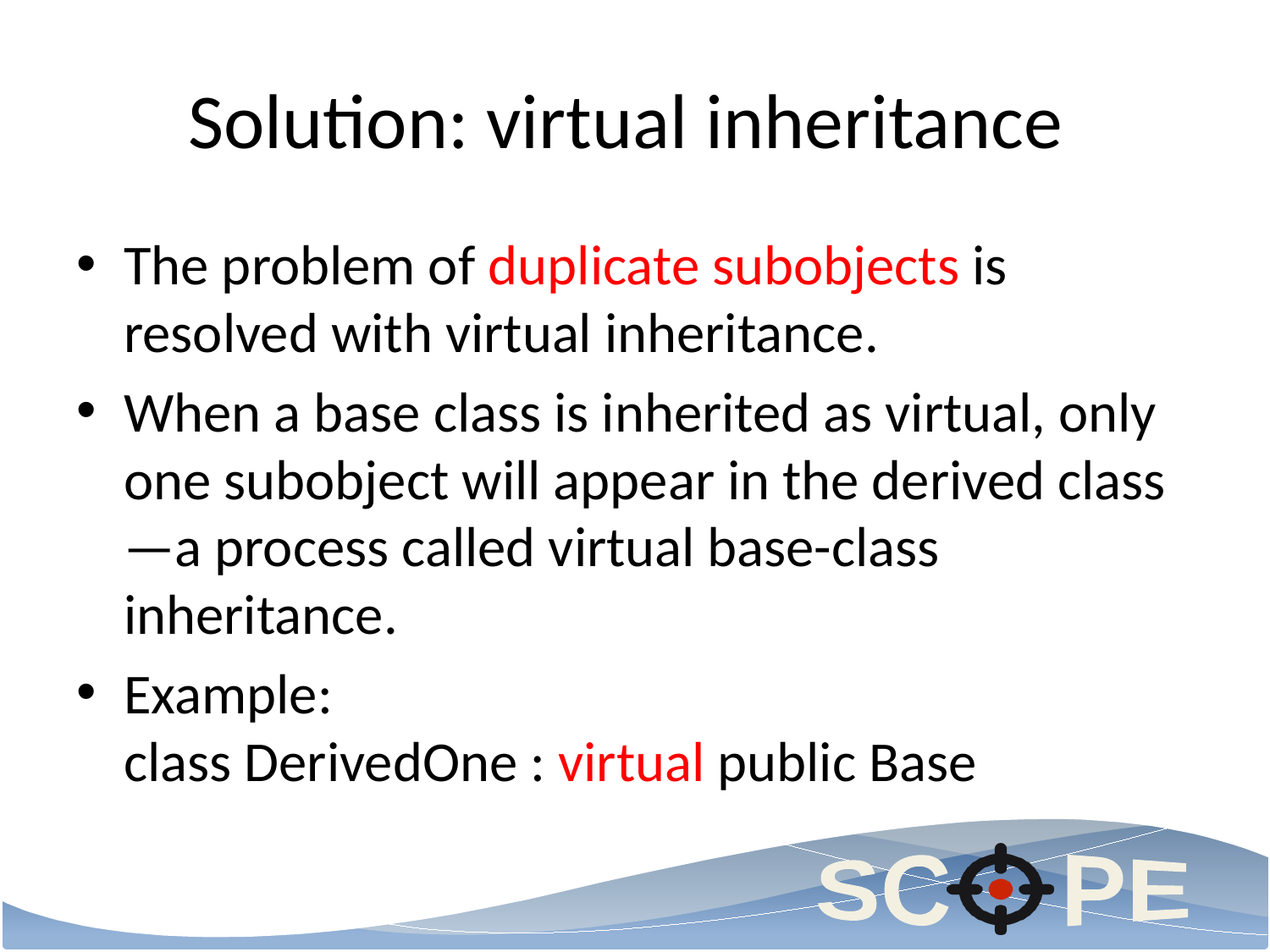

# Solution: virtual inheritance
The problem of duplicate subobjects is resolved with virtual inheritance.
When a base class is inherited as virtual, only one subobject will appear in the derived class—a process called virtual base-class inheritance.
Example:
class DerivedOne : virtual public Base